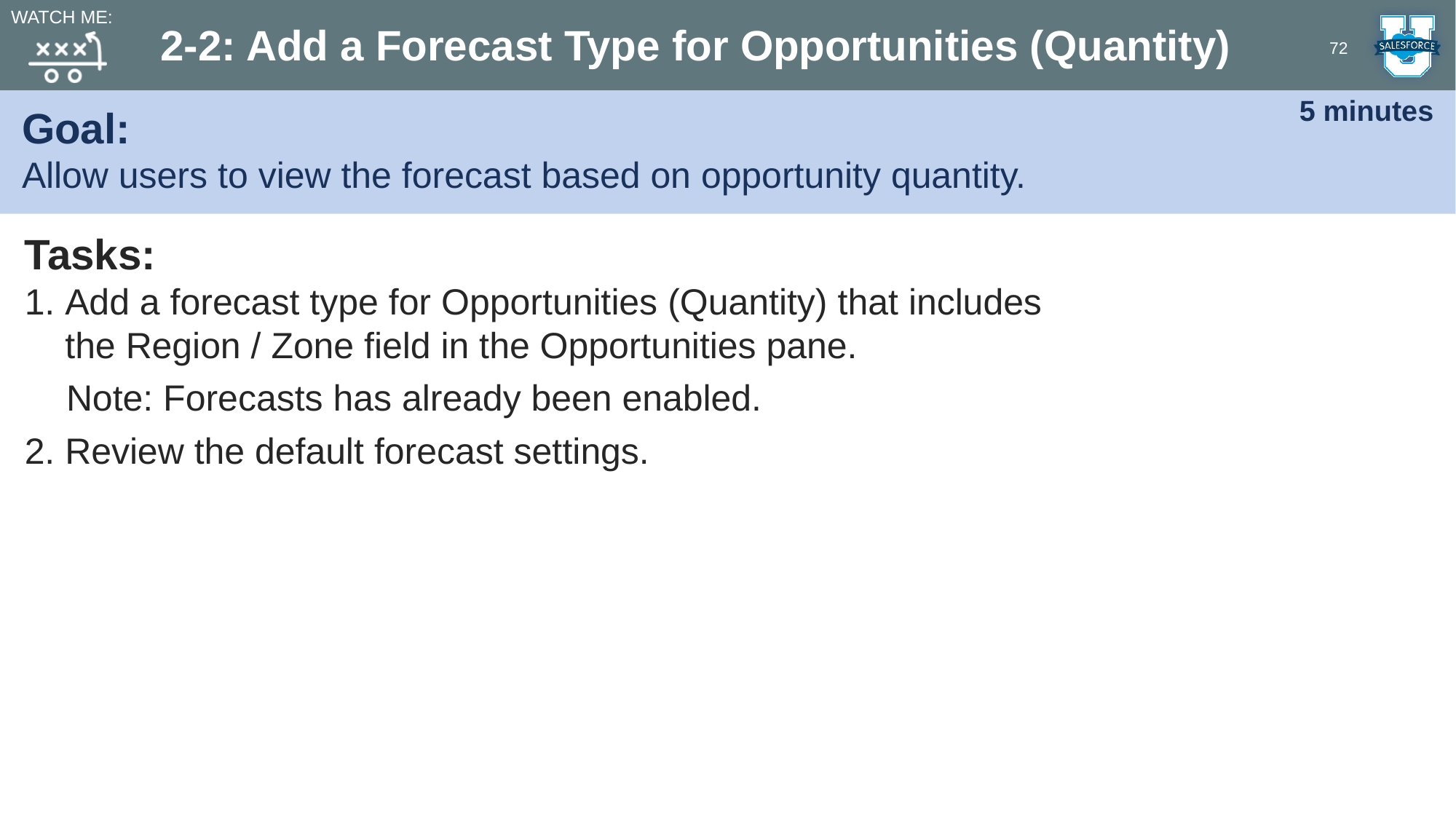

Watch me:
# 2-2: Add a Forecast Type for Opportunities (Quantity)
72
Goal:
Allow users to view the forecast based on opportunity quantity.
5 minutes
Tasks:
Add a forecast type for Opportunities (Quantity) that includes the Region / Zone field in the Opportunities pane.
Note: Forecasts has already been enabled.
Review the default forecast settings.